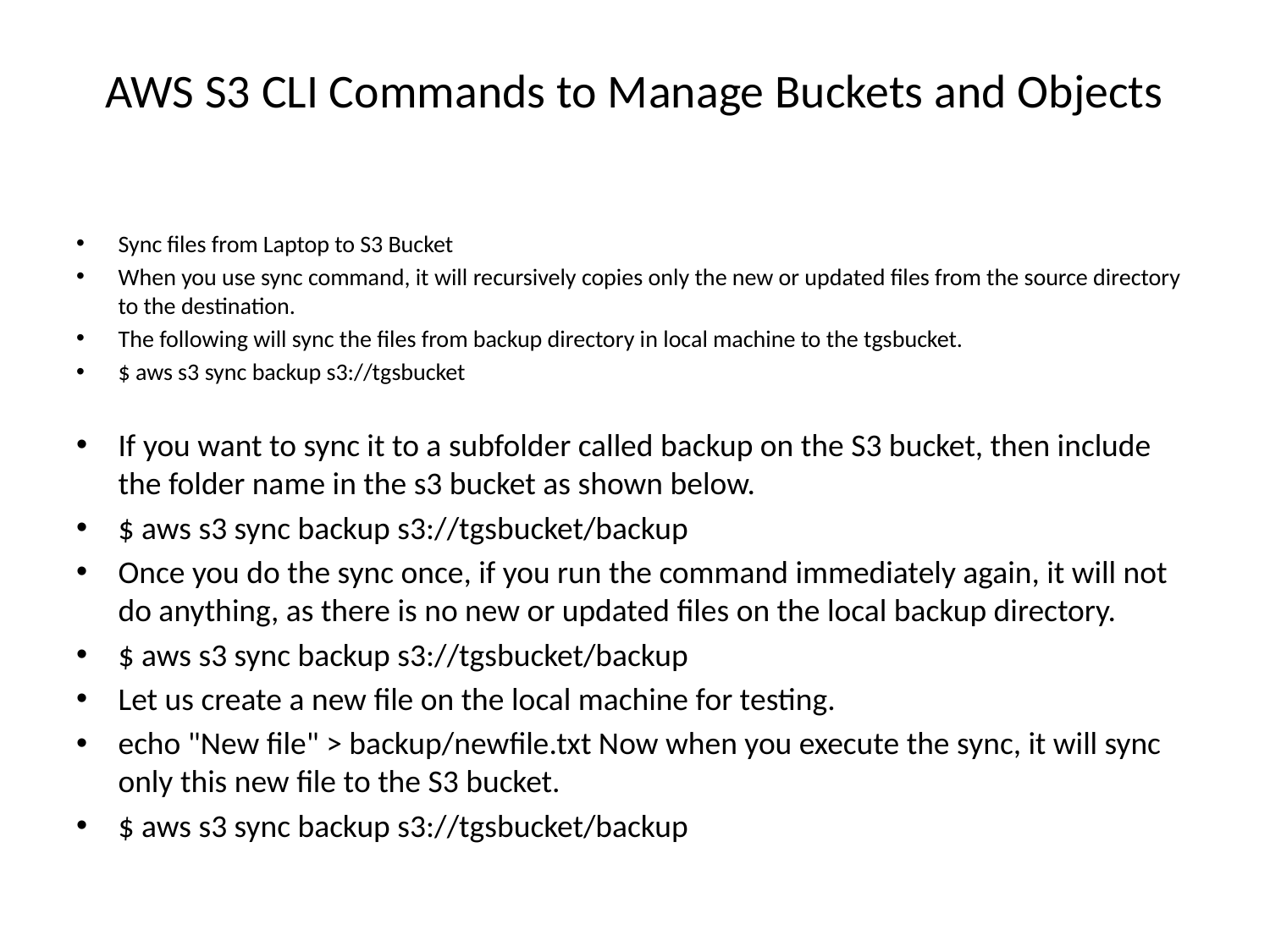

# AWS S3 CLI Commands to Manage Buckets and Objects
Sync files from Laptop to S3 Bucket
When you use sync command, it will recursively copies only the new or updated files from the source directory to the destination.
The following will sync the files from backup directory in local machine to the tgsbucket.
$ aws s3 sync backup s3://tgsbucket

If you want to sync it to a subfolder called backup on the S3 bucket, then include the folder name in the s3 bucket as shown below.
$ aws s3 sync backup s3://tgsbucket/backup
Once you do the sync once, if you run the command immediately again, it will not do anything, as there is no new or updated files on the local backup directory.
$ aws s3 sync backup s3://tgsbucket/backup
Let us create a new file on the local machine for testing.
echo "New file" > backup/newfile.txt Now when you execute the sync, it will sync only this new file to the S3 bucket.
$ aws s3 sync backup s3://tgsbucket/backup